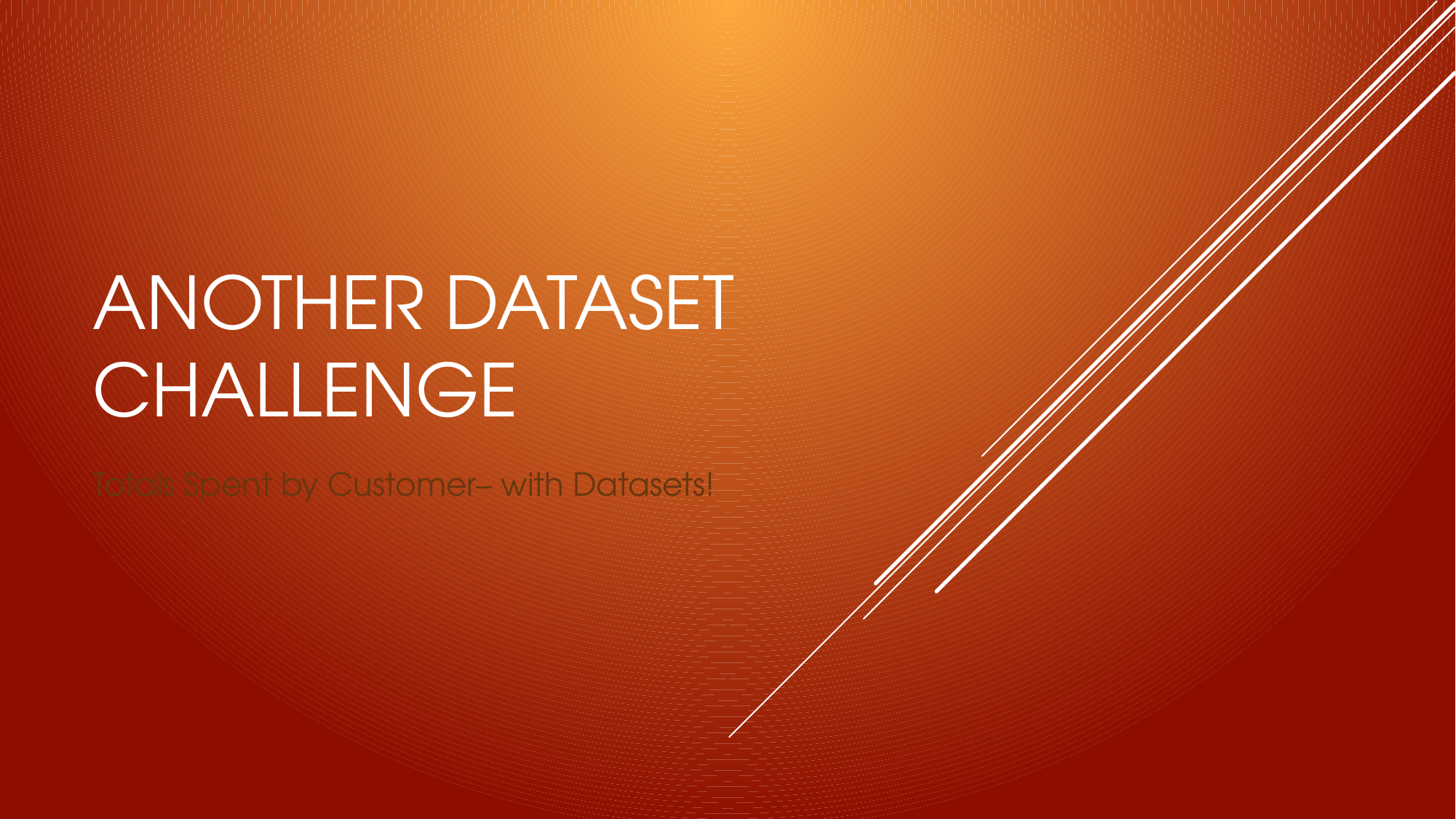

# ANOTHER dataset challenge
Totals Spent by Customer– with Datasets!